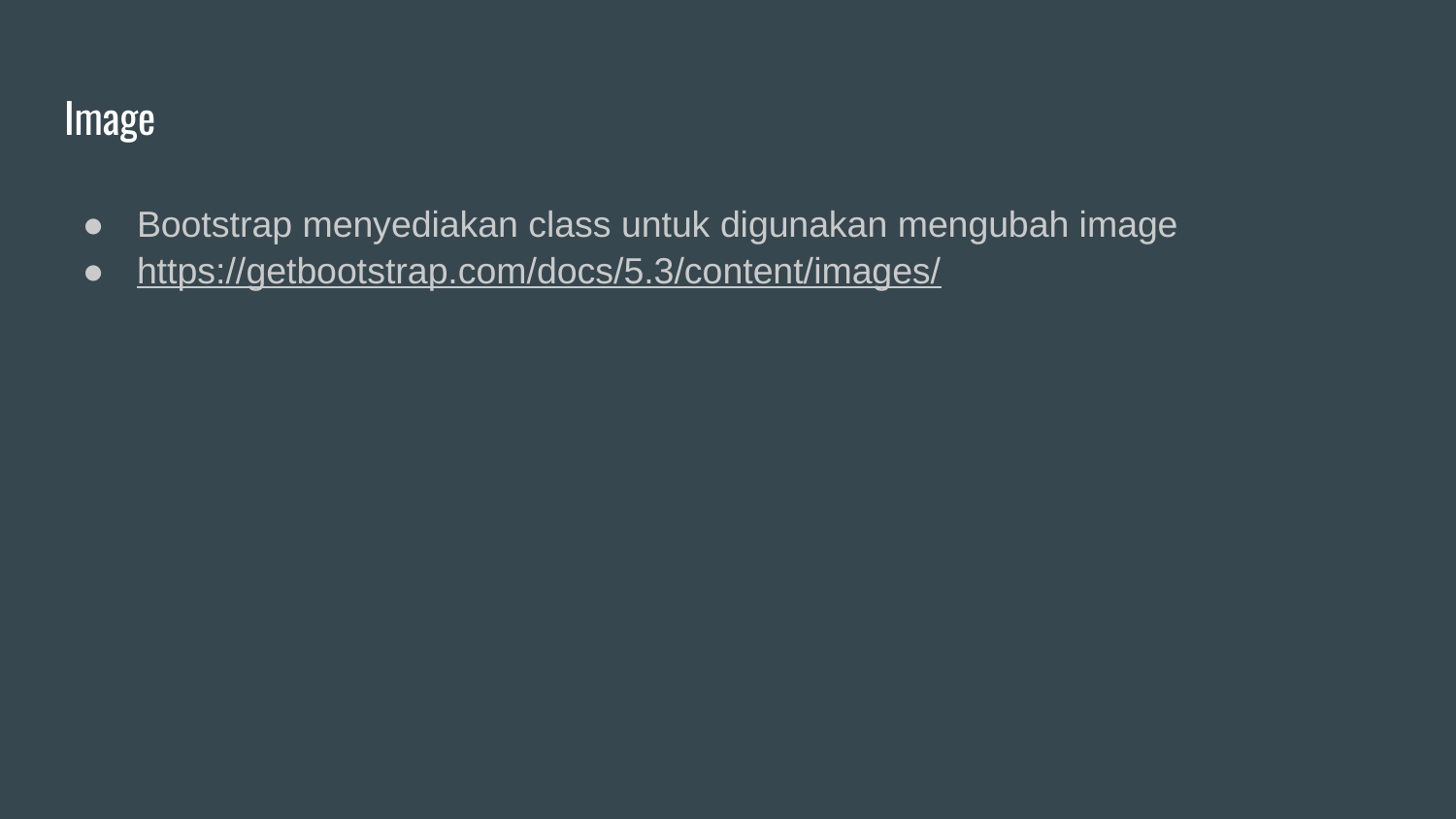

# Image
Bootstrap menyediakan class untuk digunakan mengubah image
https://getbootstrap.com/docs/5.3/content/images/